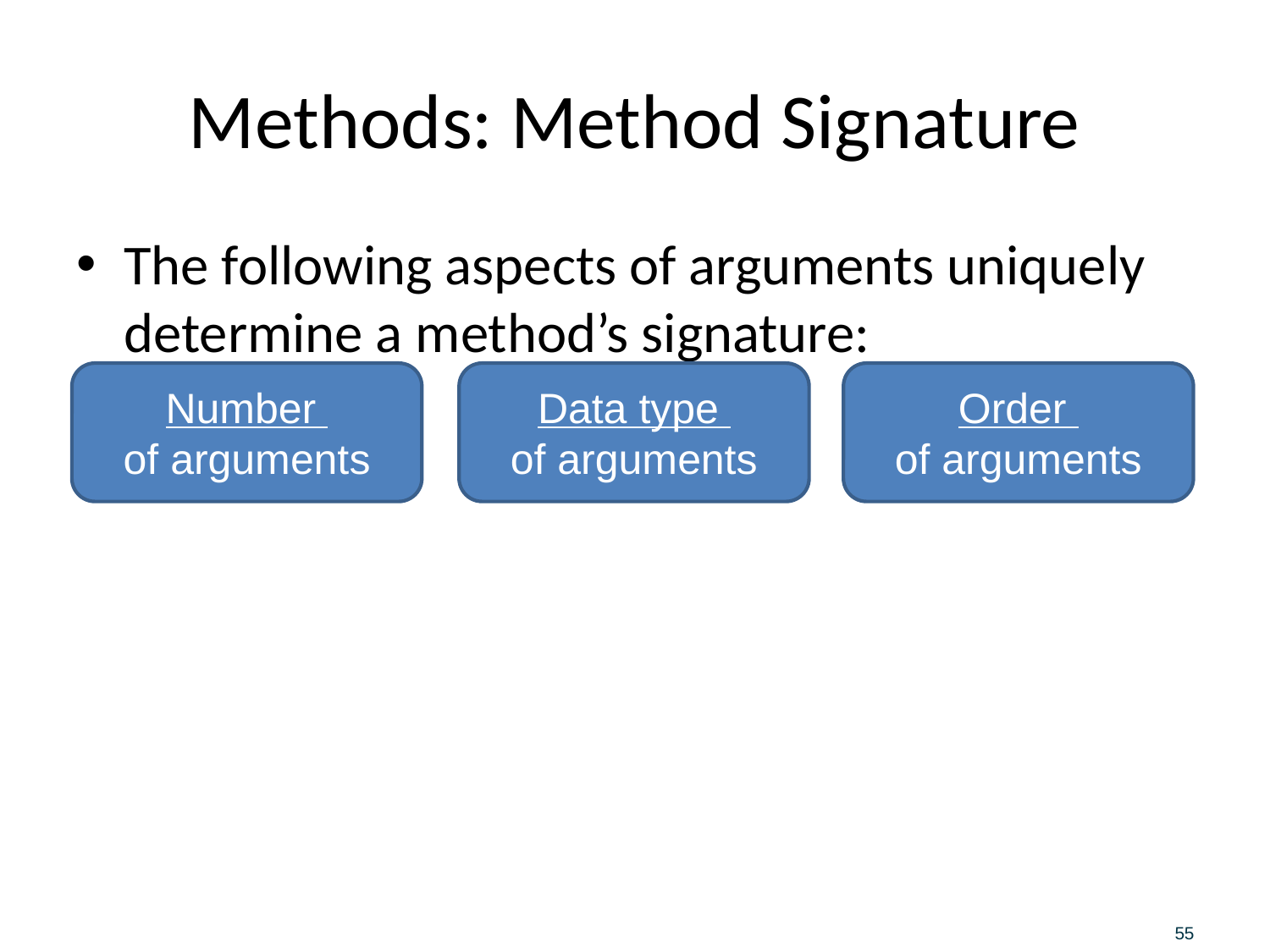

# Methods: Method Signature
The following aspects of arguments uniquely determine a method’s signature:

Number
of arguments
Data type
of arguments
Order
of arguments
55